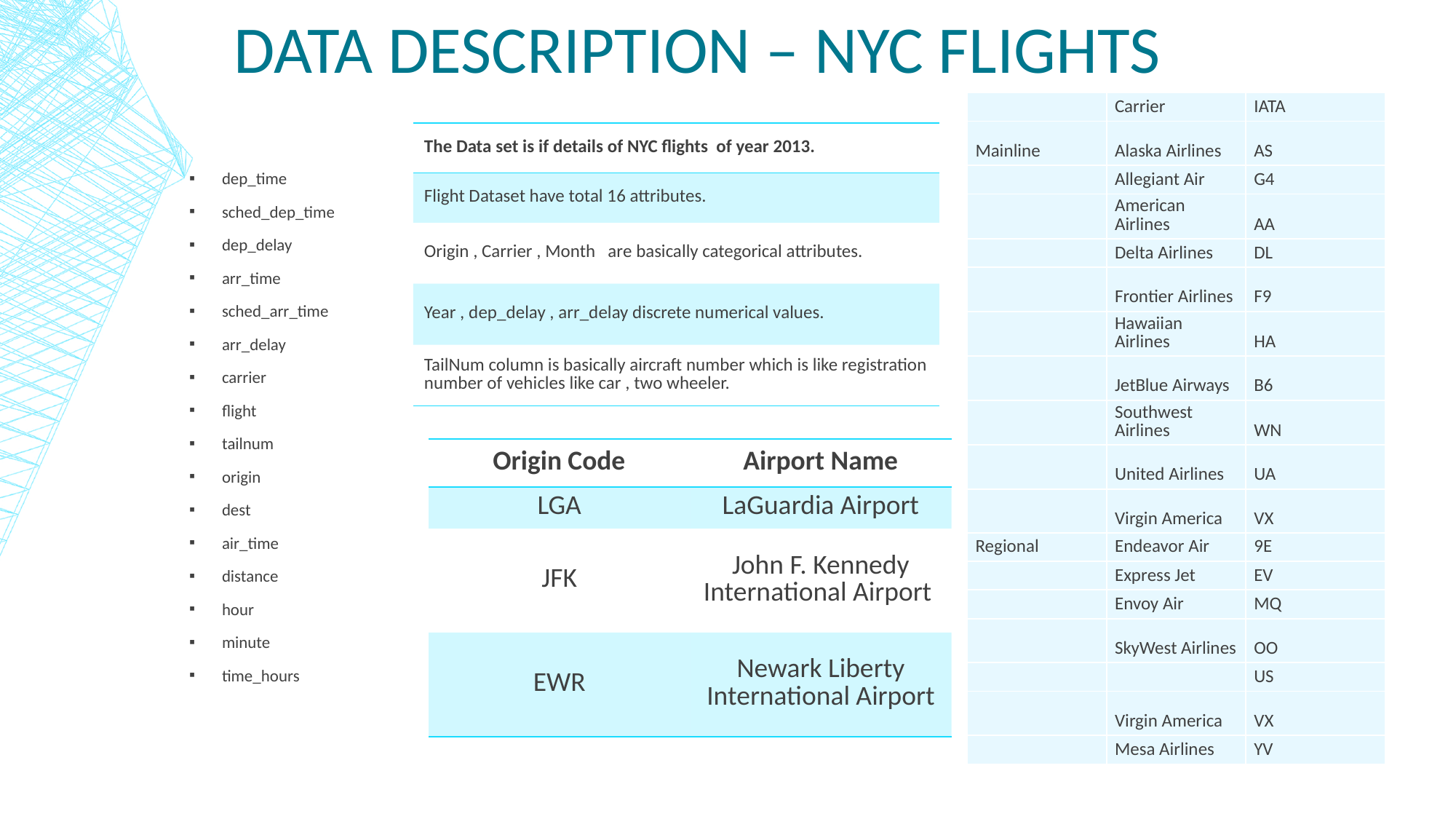

# Data Description – NYC Flights
|  | Carrier | IATA |
| --- | --- | --- |
| Mainline | Alaska Airlines | AS |
|  | Allegiant Air | G4 |
|  | American Airlines | AA |
|  | Delta Airlines | DL |
|  | Frontier Airlines | F9 |
|  | Hawaiian Airlines | HA |
|  | JetBlue Airways | B6 |
|  | Southwest Airlines | WN |
|  | United Airlines | UA |
|  | Virgin America | VX |
| Regional | Endeavor Air | 9E |
|  | Express Jet | EV |
|  | Envoy Air | MQ |
|  | SkyWest Airlines | OO |
|  |  | US |
|  | Virgin America | VX |
|  | Mesa Airlines | YV |
| The Data set is if details of NYC flights of year 2013. |
| --- |
| Flight Dataset have total 16 attributes. |
| Origin , Carrier , Month are basically categorical attributes. |
| Year , dep\_delay , arr\_delay discrete numerical values. |
| TailNum column is basically aircraft number which is like registration number of vehicles like car , two wheeler. |
dep_time
sched_dep_time
dep_delay
arr_time
sched_arr_time
arr_delay
carrier
flight
tailnum
origin
dest
air_time
distance
hour
minute
time_hours
| Origin Code | Airport Name |
| --- | --- |
| LGA | LaGuardia Airport |
| JFK | John F. Kennedy International Airport |
| EWR | Newark Liberty International Airport |